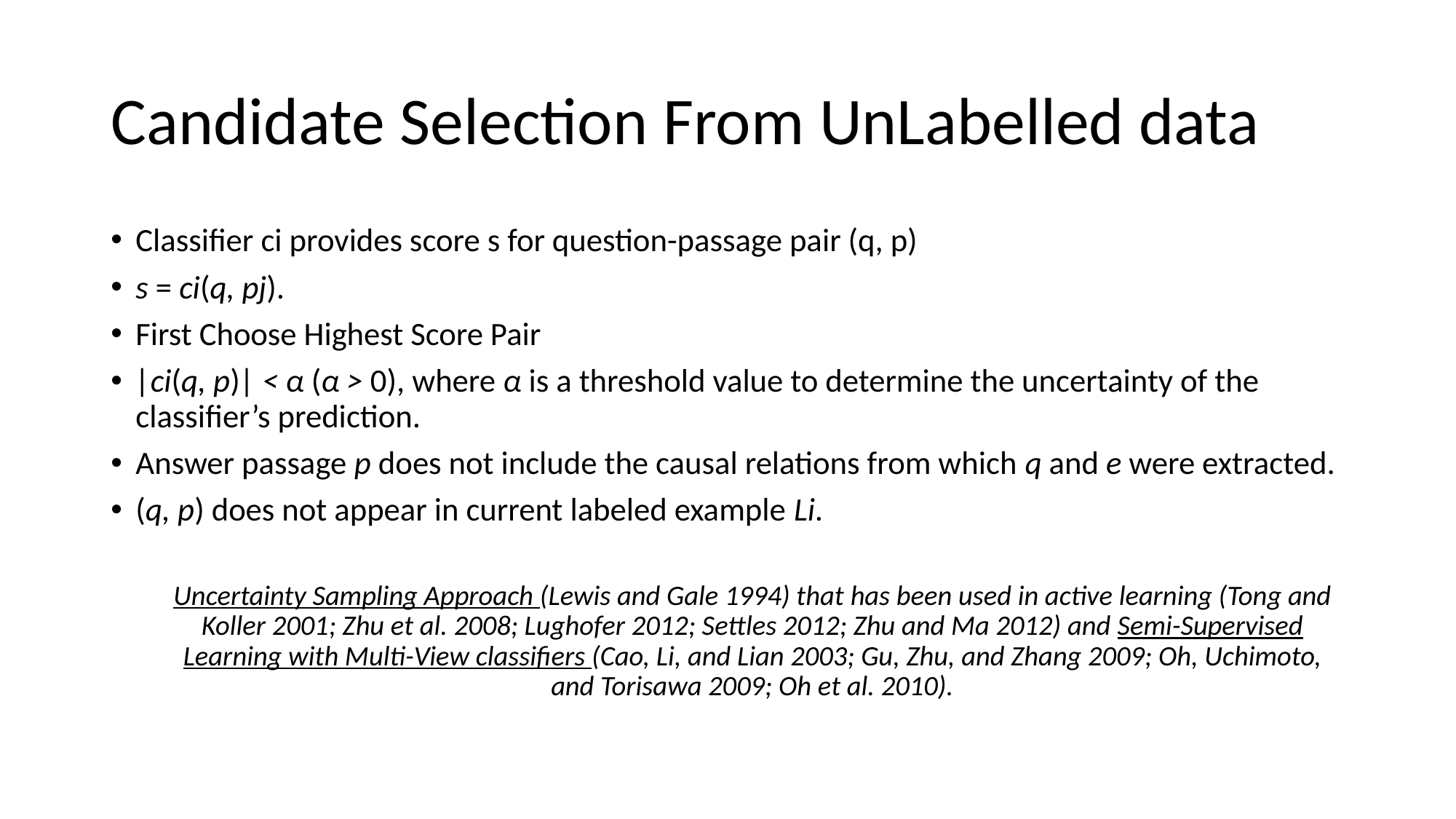

# Candidate Selection From UnLabelled data
Classifier ci provides score s for question-passage pair (q, p)
s = ci(q, pj).
First Choose Highest Score Pair
|ci(q, p)| < α (α > 0), where α is a threshold value to determine the uncertainty of the classifier’s prediction.
Answer passage p does not include the causal relations from which q and e were extracted.
(q, p) does not appear in current labeled example Li.

Uncertainty Sampling Approach (Lewis and Gale 1994) that has been used in active learning (Tong and Koller 2001; Zhu et al. 2008; Lughofer 2012; Settles 2012; Zhu and Ma 2012) and Semi-Supervised Learning with Multi-View classifiers (Cao, Li, and Lian 2003; Gu, Zhu, and Zhang 2009; Oh, Uchimoto, and Torisawa 2009; Oh et al. 2010).